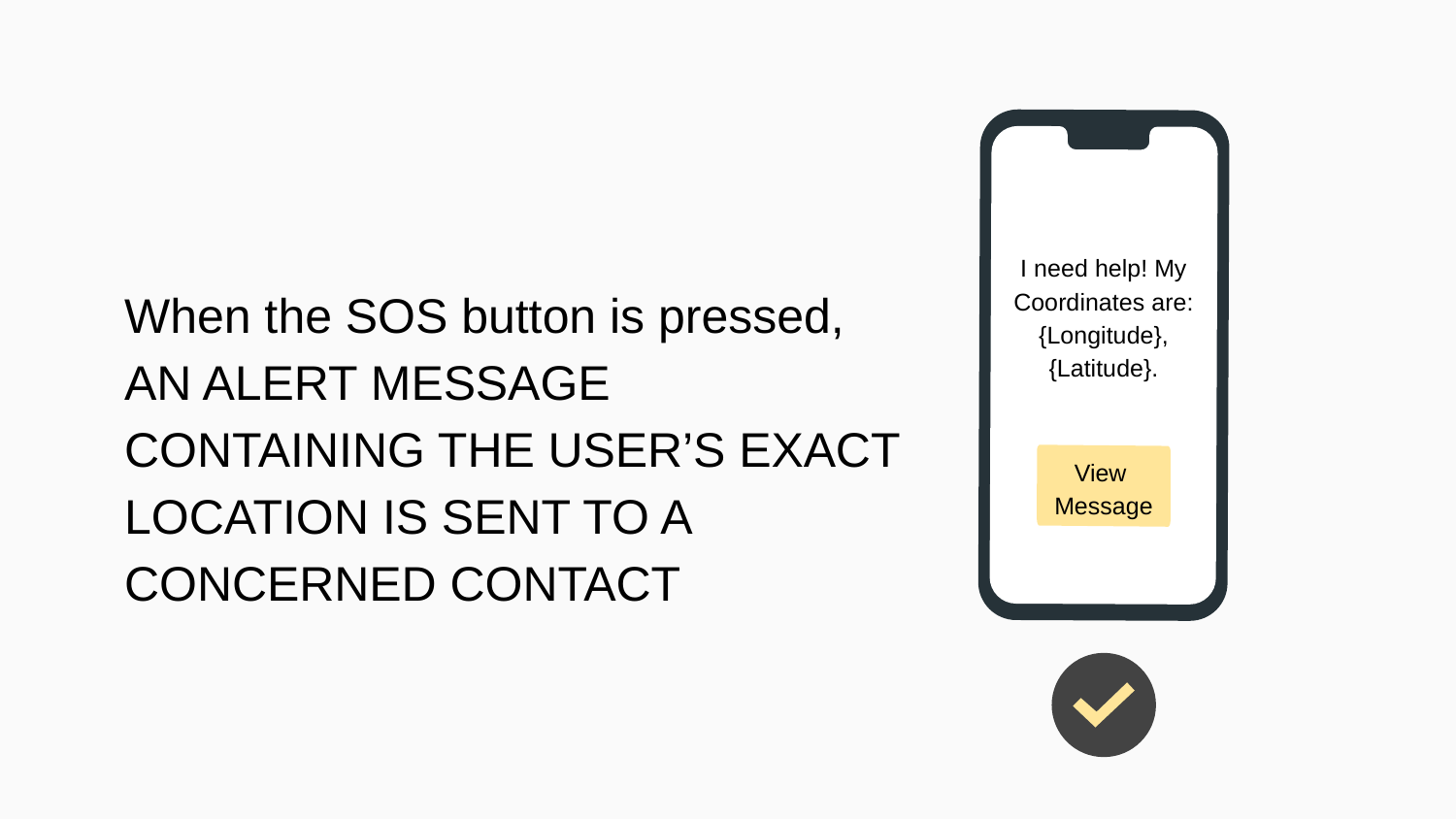

I need help! My Coordinates are: {Longitude}, {Latitude}.
# When the SOS button is pressed, AN ALERT MESSAGE CONTAINING THE USER’S EXACT LOCATION IS SENT TO A CONCERNED CONTACT

View
Message